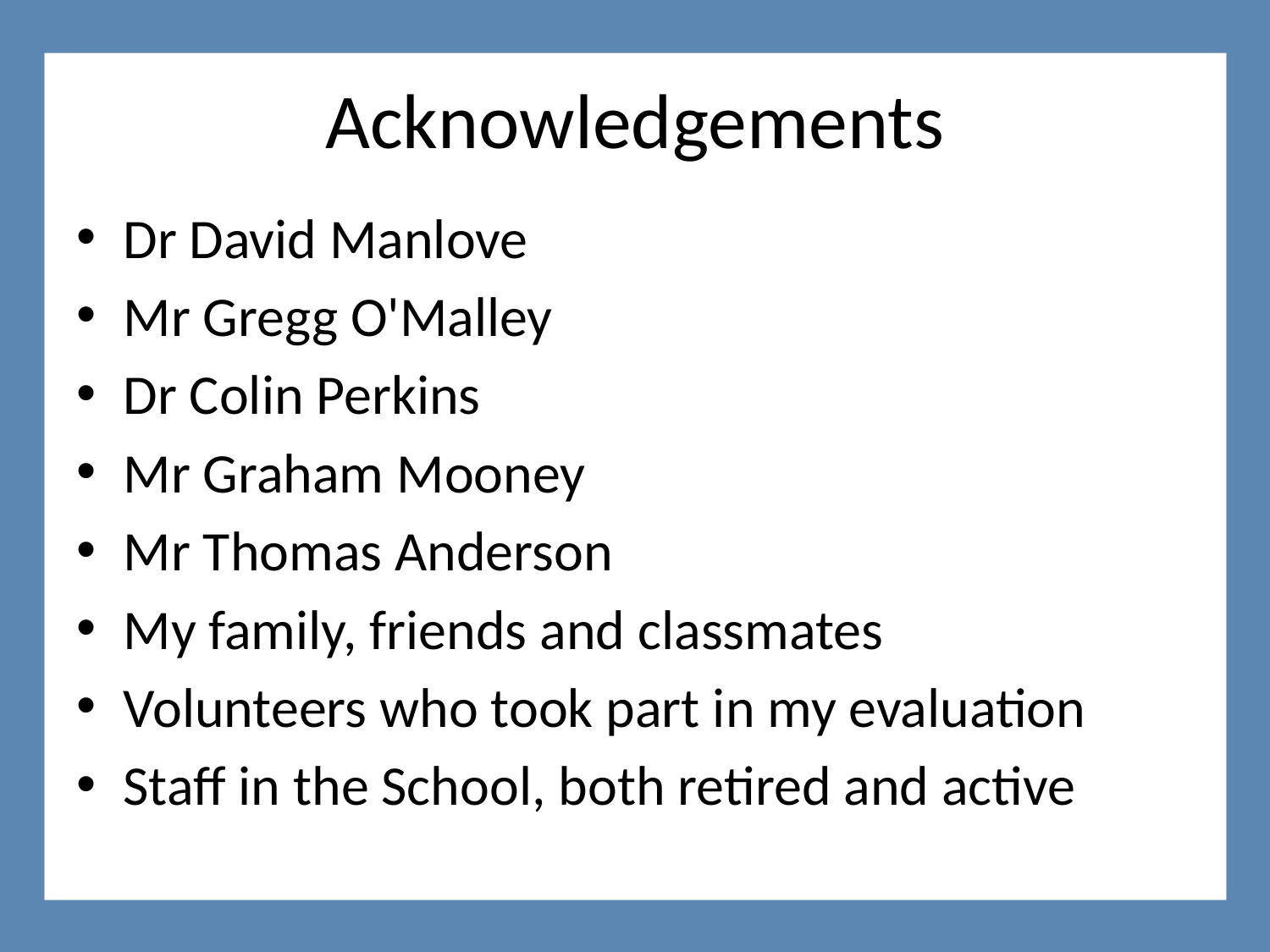

# Acknowledgements
Dr David Manlove
Mr Gregg O'Malley
Dr Colin Perkins
Mr Graham Mooney
Mr Thomas Anderson
My family, friends and classmates
Volunteers who took part in my evaluation
Staff in the School, both retired and active